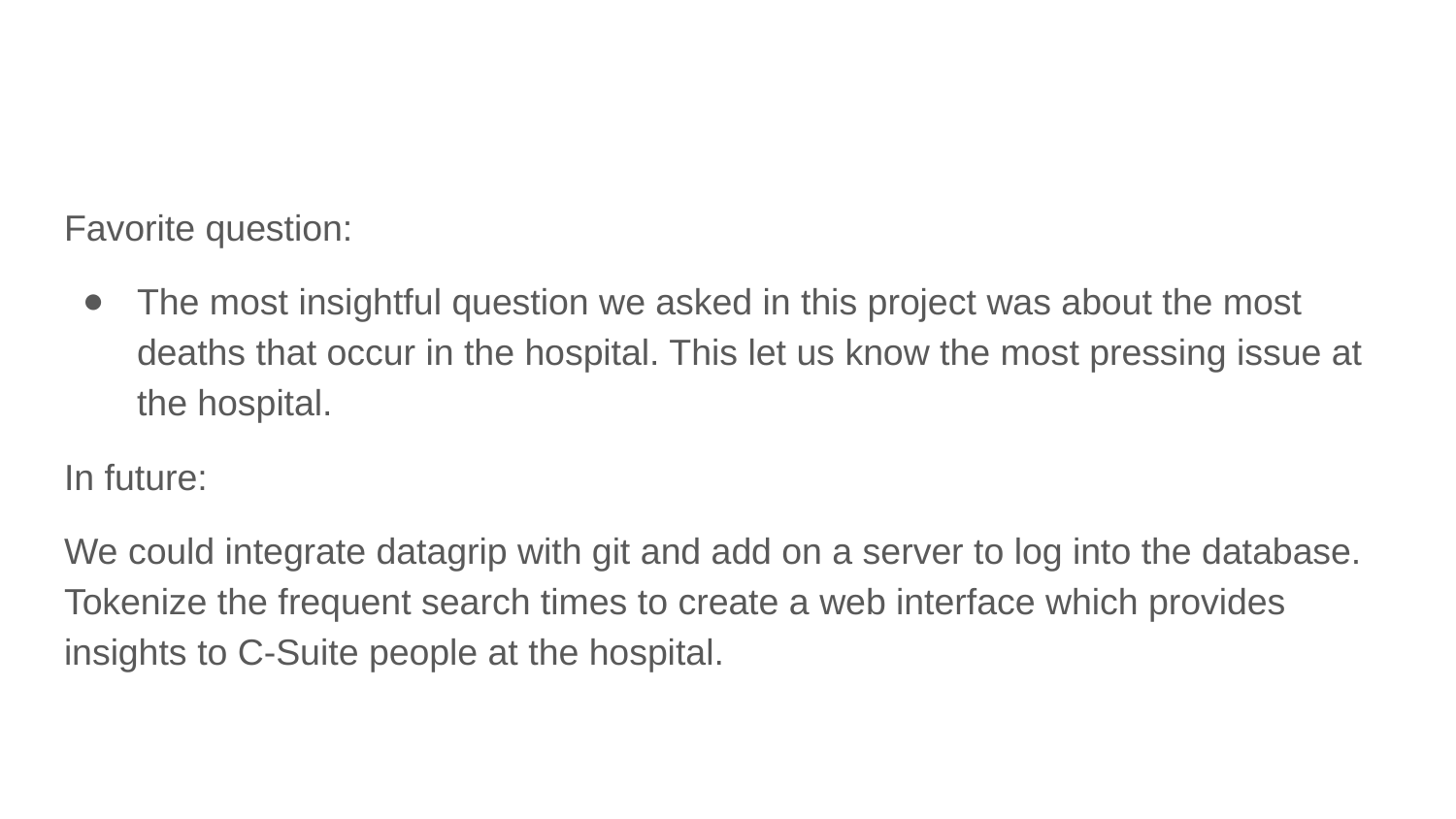

Favorite question:
The most insightful question we asked in this project was about the most deaths that occur in the hospital. This let us know the most pressing issue at the hospital.
In future:
We could integrate datagrip with git and add on a server to log into the database. Tokenize the frequent search times to create a web interface which provides insights to C-Suite people at the hospital.